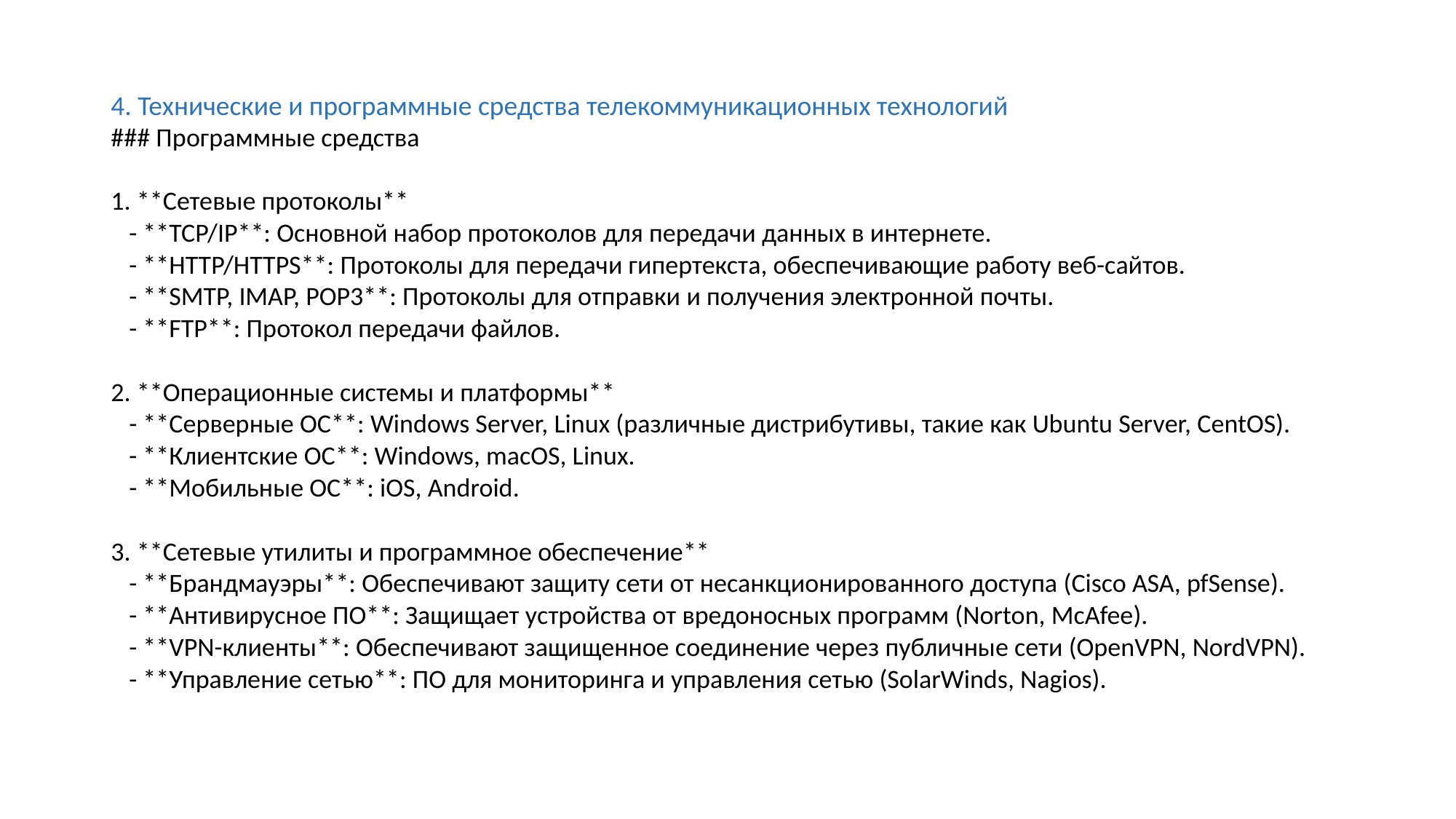

# 4. Технические и программные средства телекоммуникационных технологий
### Программные средства

1. **Сетевые протоколы**
   - **TCP/IP**: Основной набор протоколов для передачи данных в интернете.
   - **HTTP/HTTPS**: Протоколы для передачи гипертекста, обеспечивающие работу веб-сайтов.
   - **SMTP, IMAP, POP3**: Протоколы для отправки и получения электронной почты.
   - **FTP**: Протокол передачи файлов.

2. **Операционные системы и платформы**
   - **Серверные ОС**: Windows Server, Linux (различные дистрибутивы, такие как Ubuntu Server, CentOS).
   - **Клиентские ОС**: Windows, macOS, Linux.
   - **Мобильные ОС**: iOS, Android.

3. **Сетевые утилиты и программное обеспечение**
   - **Брандмауэры**: Обеспечивают защиту сети от несанкционированного доступа (Cisco ASA, pfSense).
   - **Антивирусное ПО**: Защищает устройства от вредоносных программ (Norton, McAfee).
   - **VPN-клиенты**: Обеспечивают защищенное соединение через публичные сети (OpenVPN, NordVPN).
   - **Управление сетью**: ПО для мониторинга и управления сетью (SolarWinds, Nagios).